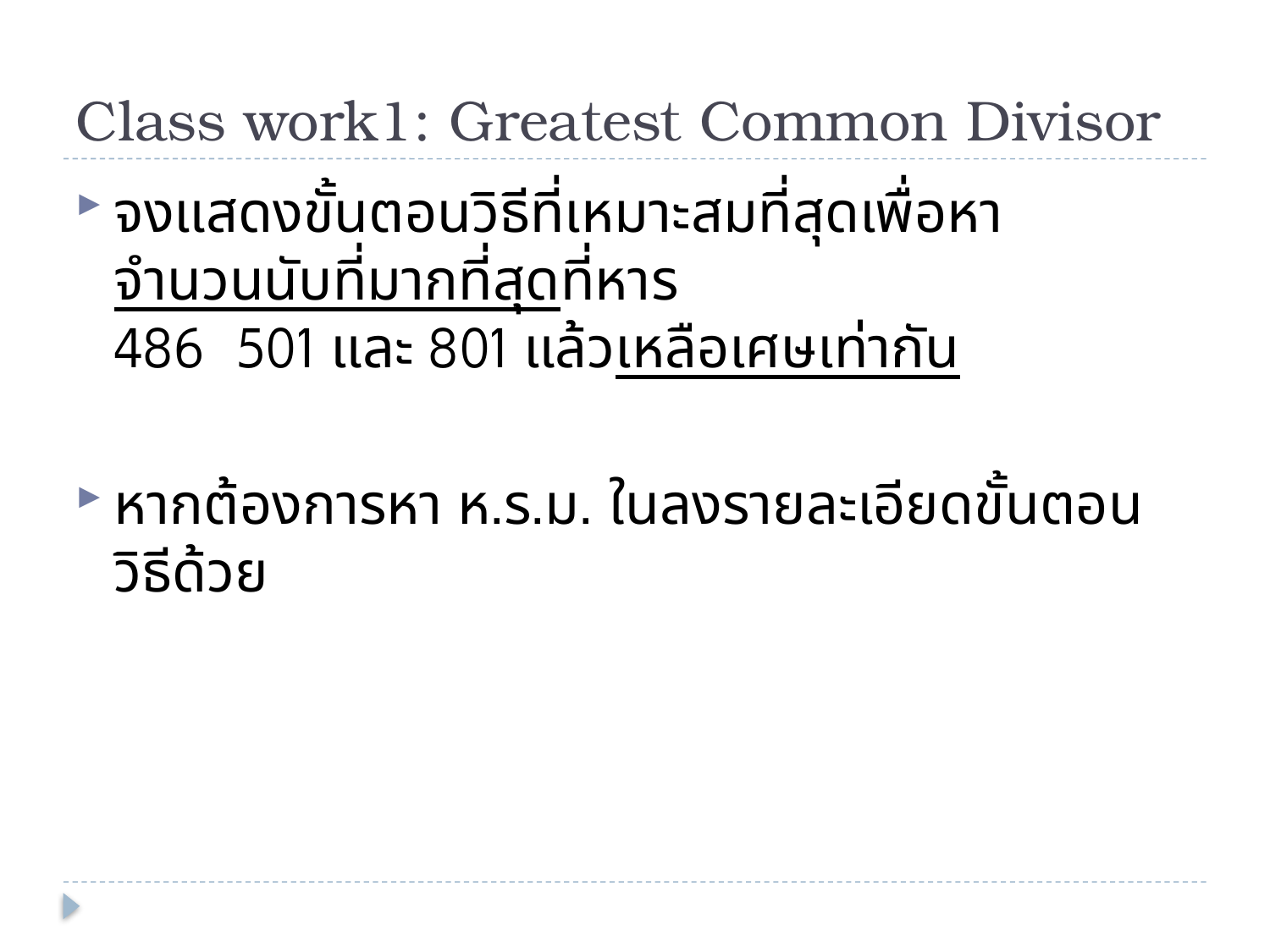

# Class work1: Greatest Common Divisor
จงแสดงขั้นตอนวิธีที่เหมาะสมที่สุดเพื่อหาจำนวนนับที่มากที่สุดที่หาร
486  501 และ 801 แล้วเหลือเศษเท่ากัน

หากต้องการหา ห.ร.ม. ในลงรายละเอียดขั้นตอนวิธีด้วย